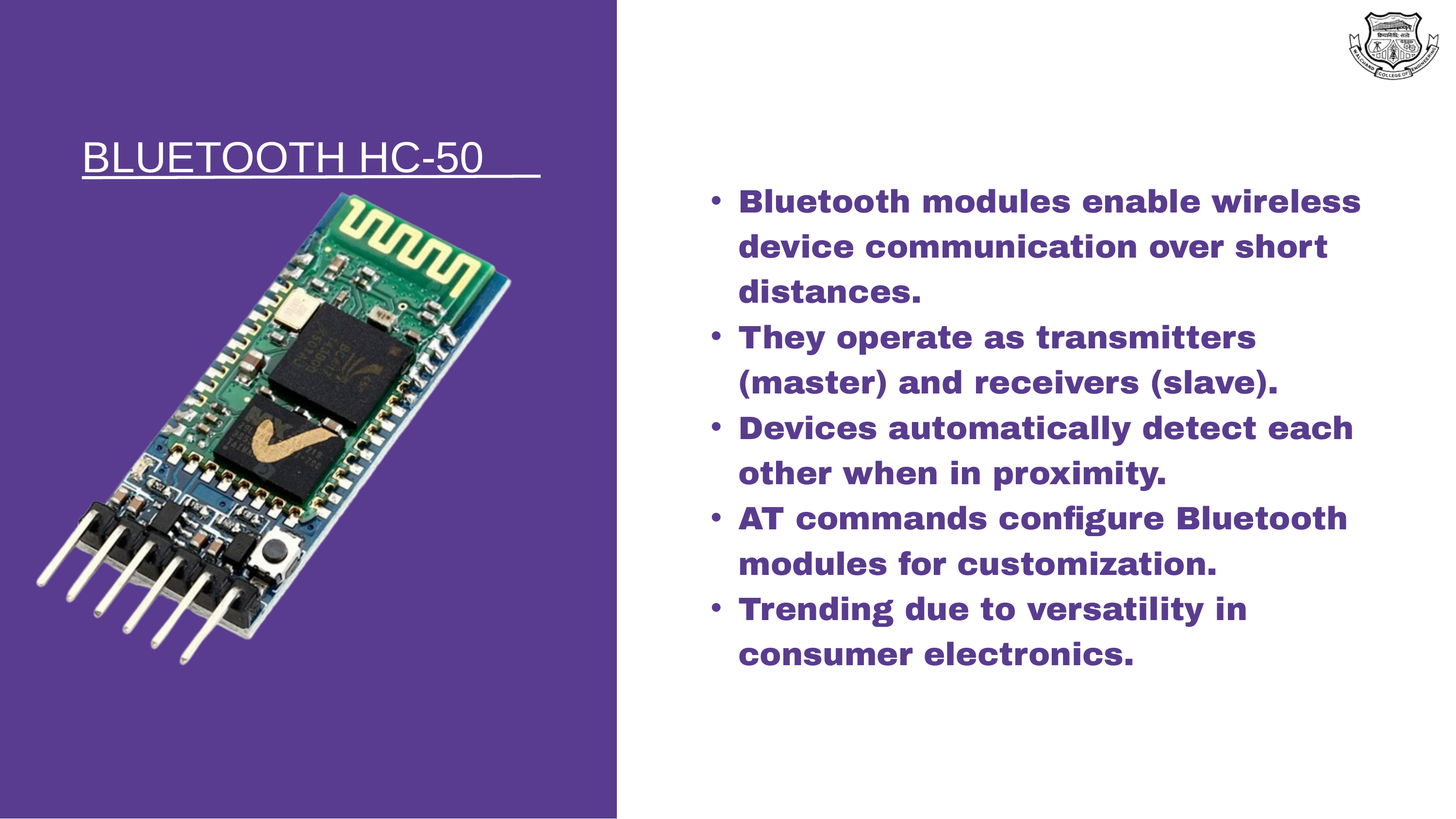

BLUETOOTH HC-50
Bluetooth modules enable wireless device communication over short distances.
They operate as transmitters (master) and receivers (slave).
Devices automatically detect each other when in proximity.
AT commands configure Bluetooth modules for customization.
Trending due to versatility in consumer electronics.